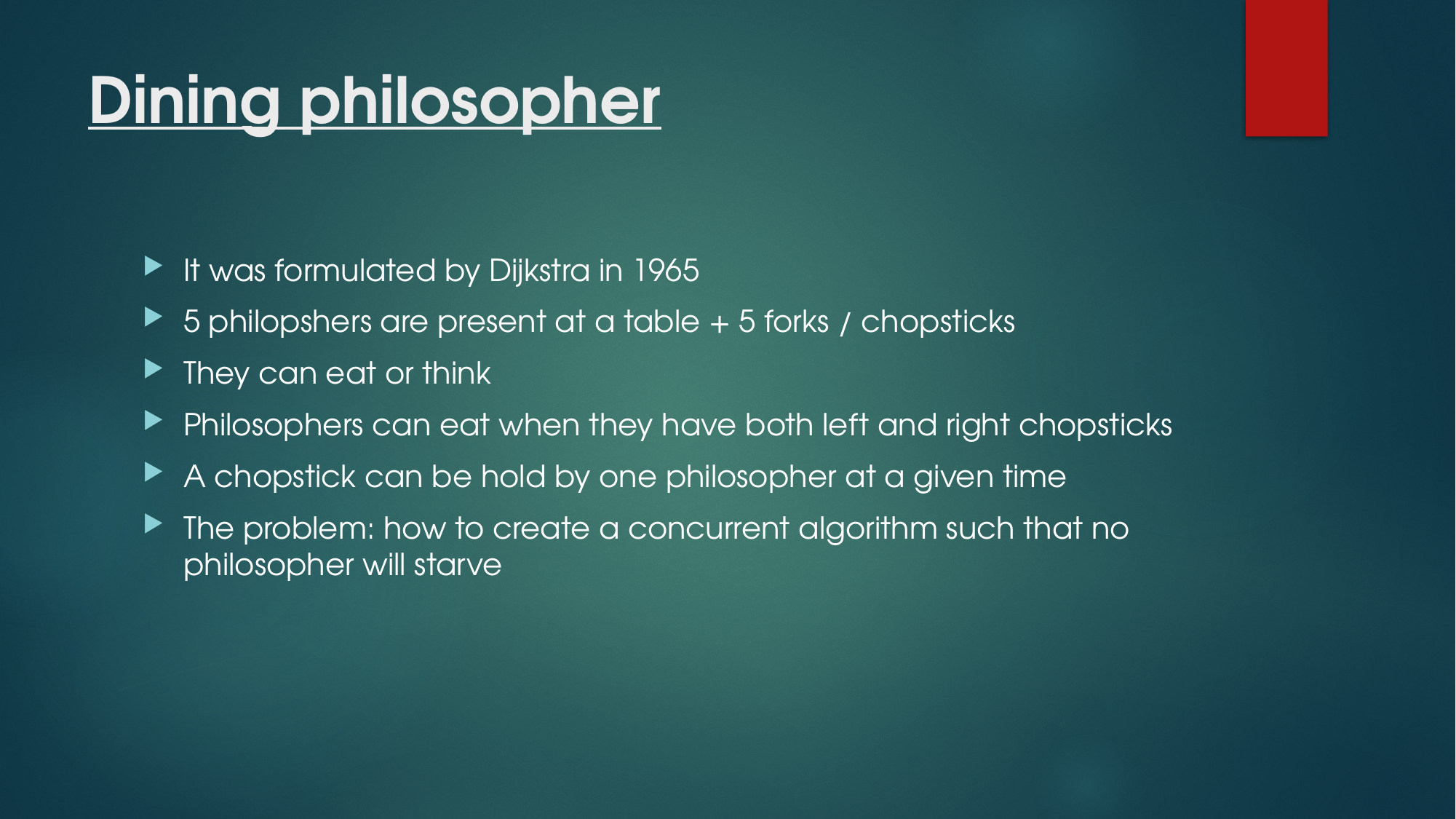

# Dining philosopher
It was formulated by Dijkstra in 1965
5 philopshers are present at a table + 5 forks / chopsticks
They can eat or think
Philosophers can eat when they have both left and right chopsticks
A chopstick can be hold by one philosopher at a given time
The problem: how to create a concurrent algorithm such that no philosopher will starve